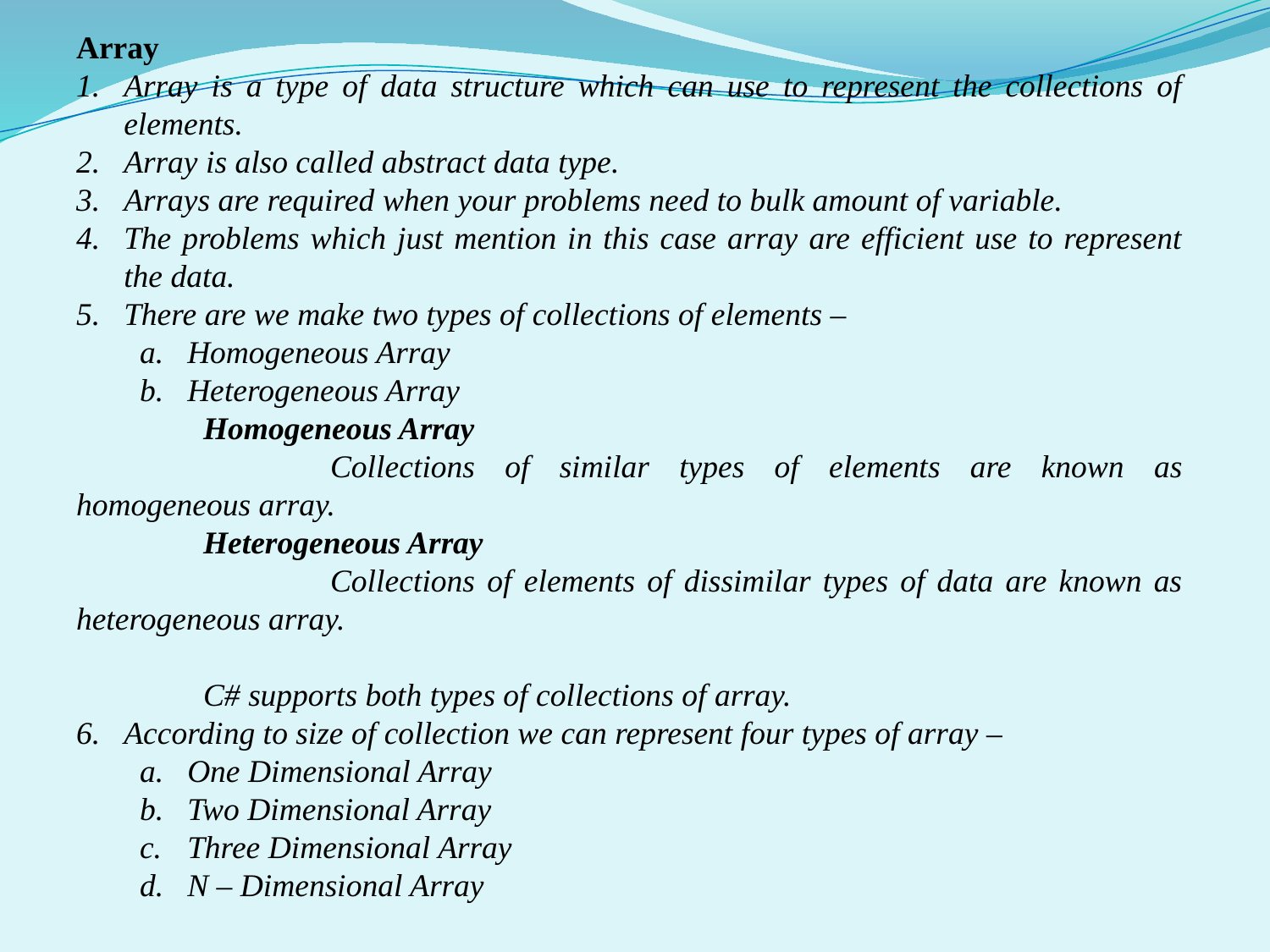

Array
Array is a type of data structure which can use to represent the collections of elements.
Array is also called abstract data type.
Arrays are required when your problems need to bulk amount of variable.
The problems which just mention in this case array are efficient use to represent the data.
There are we make two types of collections of elements –
Homogeneous Array
Heterogeneous Array
	Homogeneous Array
		Collections of similar types of elements are known as homogeneous array.
	Heterogeneous Array
		Collections of elements of dissimilar types of data are known as heterogeneous array.

	C# supports both types of collections of array.
According to size of collection we can represent four types of array –
One Dimensional Array
Two Dimensional Array
Three Dimensional Array
N – Dimensional Array